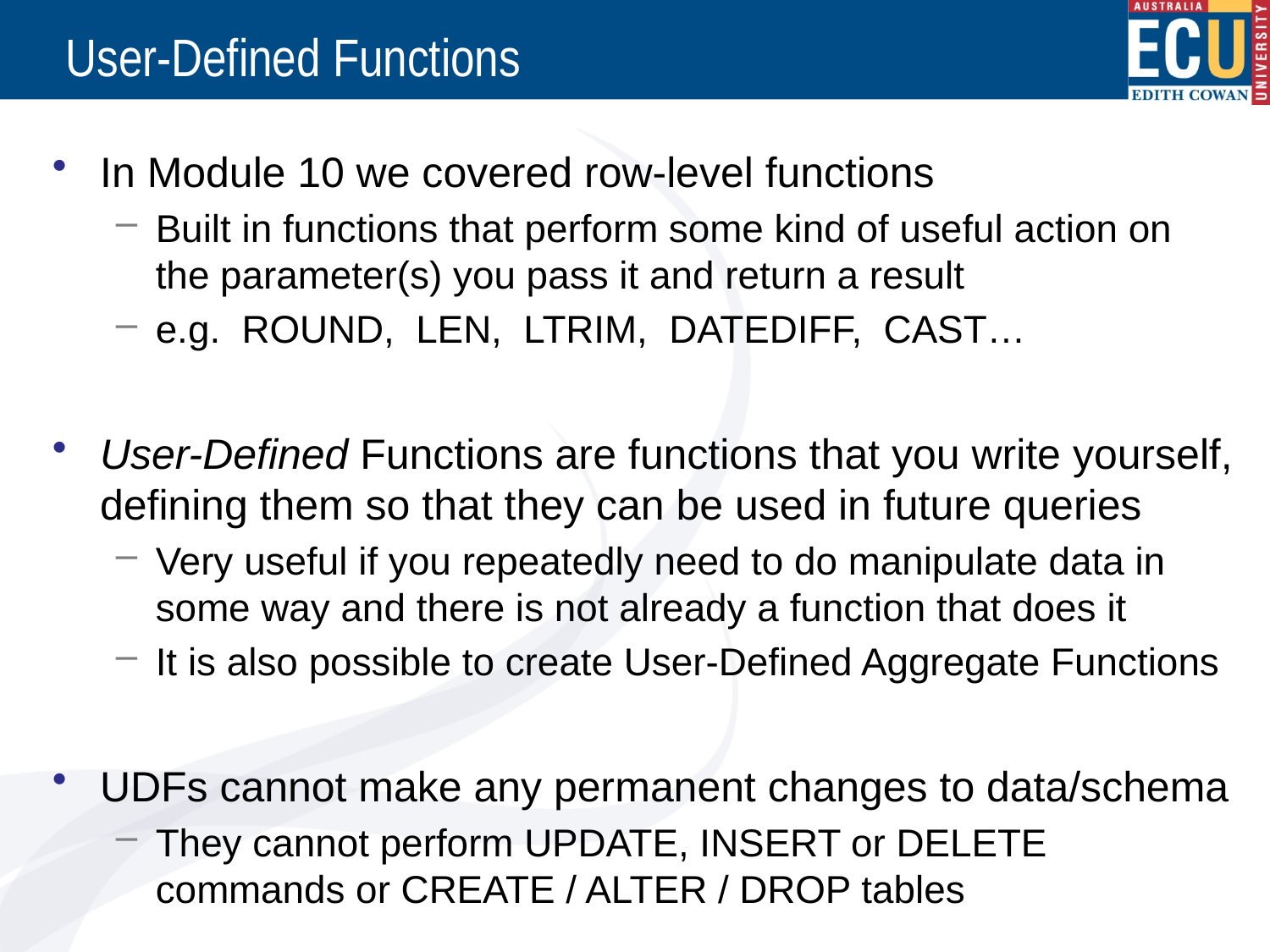

# User-Defined Functions
In Module 10 we covered row-level functions
Built in functions that perform some kind of useful action on the parameter(s) you pass it and return a result
e.g.  ROUND,  LEN,  LTRIM,  DATEDIFF,  CAST…

User-Defined Functions are functions that you write yourself, defining them so that they can be used in future queries
Very useful if you repeatedly need to do manipulate data in some way and there is not already a function that does it
It is also possible to create User-Defined Aggregate Functions

UDFs cannot make any permanent changes to data/schema
They cannot perform UPDATE, INSERT or DELETE commands or CREATE / ALTER / DROP tables